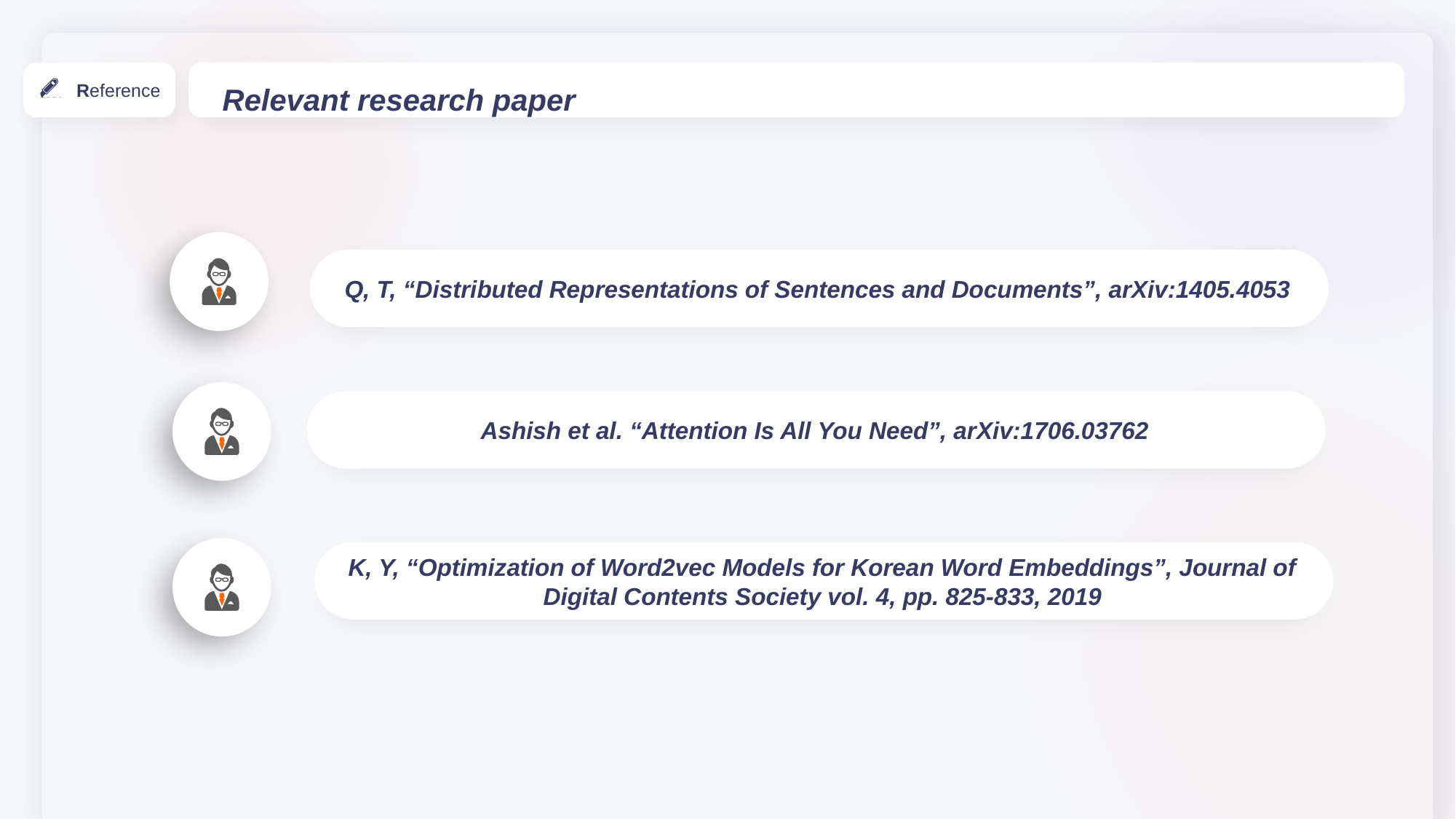

Relevant research paper
 Reference

Q, T, “Distributed Representations of Sentences and Documents”, arXiv:1405.4053

Ashish et al. “Attention Is All You Need”, arXiv:1706.03762

K, Y, “Optimization of Word2vec Models for Korean Word Embeddings”, Journal of Digital Contents Society vol. 4, pp. 825-833, 2019